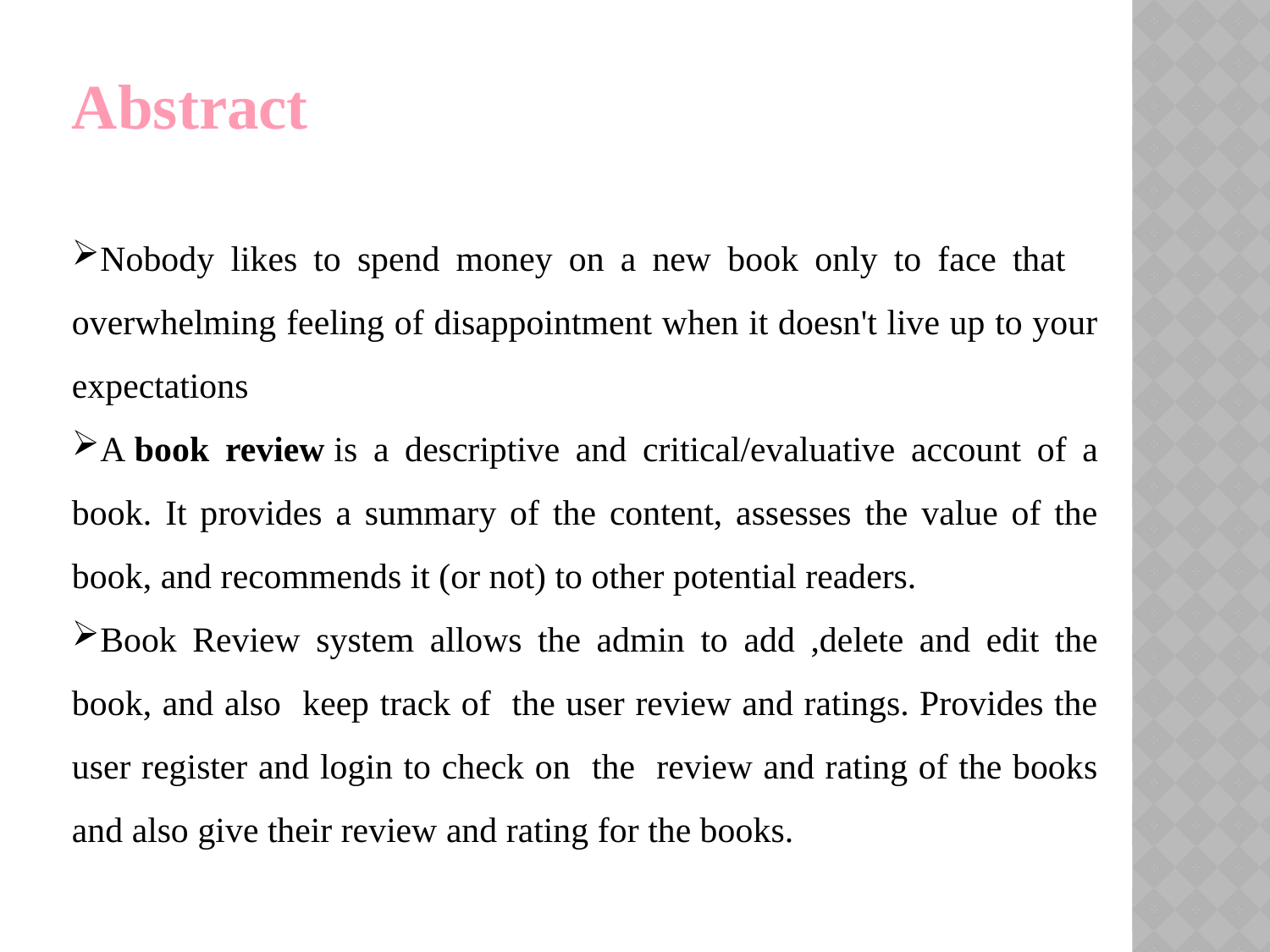

Abstract
Nobody likes to spend money on a new book only to face that   overwhelming feeling of disappointment when it doesn't live up to your expectations
A book review is a descriptive and critical/evaluative account of a book. It provides a summary of the content, assesses the value of the book, and recommends it (or not) to other potential readers.
Book Review system allows the admin to add ,delete and edit the book, and also  keep track of  the user review and ratings. Provides the user register and login to check on  the  review and rating of the books and also give their review and rating for the books.